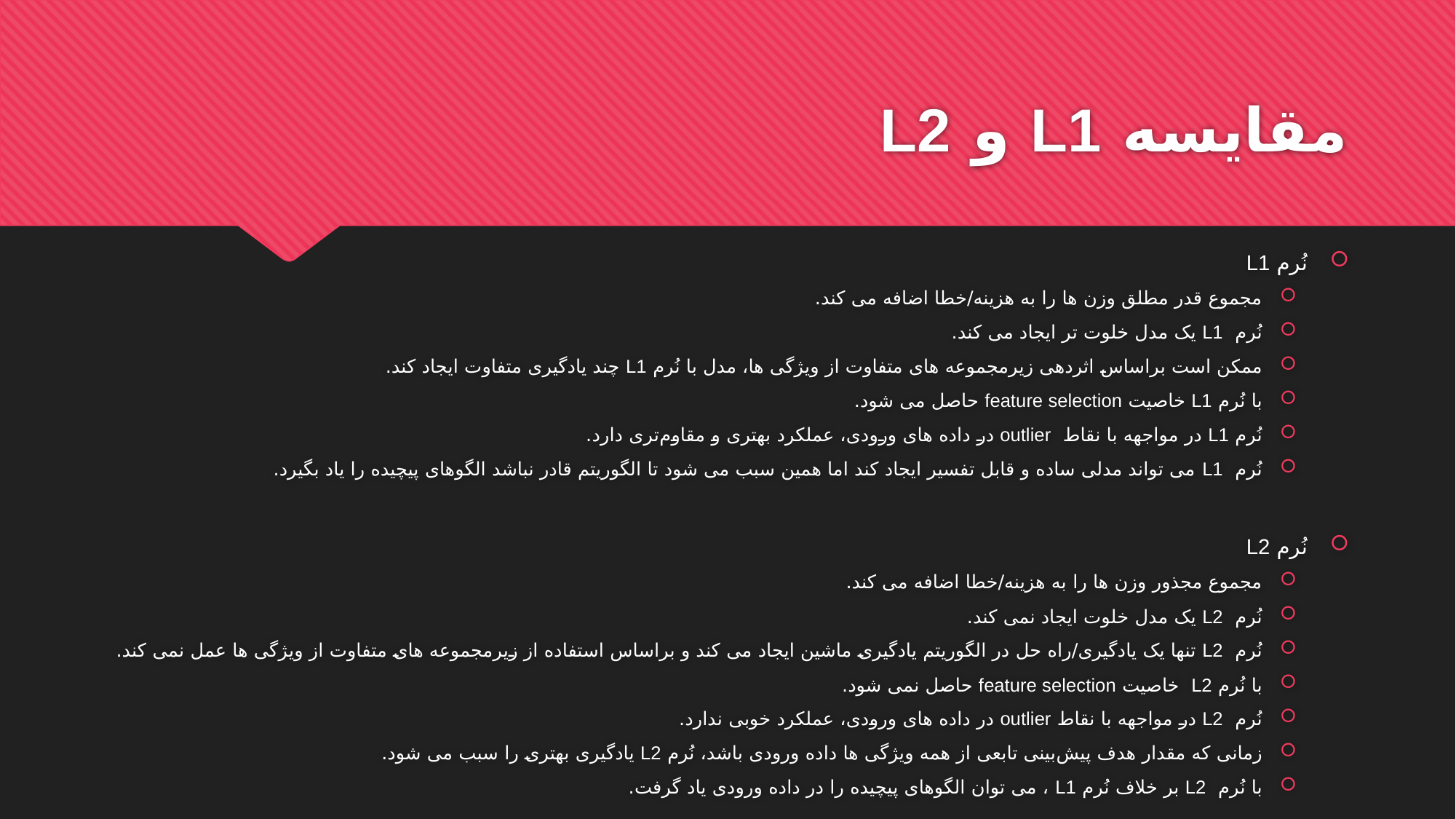

# مقایسه L1 و L2
نُرم L1
مجموع قدر مطلق وزن ها را به هزینه/خطا اضافه می کند.
نُرم  L1 یک مدل خلوت تر ایجاد می کند.
ممکن است براساس اثردهی زیرمجموعه های متفاوت از ویژگی ها، مدل با نُرم L1 چند یادگیری متفاوت ایجاد کند.
با نُرم L1 خاصیت feature selection حاصل می شود.
نُرم L1 در مواجهه با نقاط  outlier در داده های ورودی، عملکرد بهتری و مقاوم‌تری دارد.
نُرم  L1 می تواند مدلی ساده و قابل تفسیر ایجاد کند اما همین سبب می شود تا الگوریتم قادر نباشد الگوهای پیچیده را یاد بگیرد.

نُرم L2
مجموع مجذور وزن ها را به هزینه/خطا اضافه می کند.
نُرم  L2 یک مدل خلوت ایجاد نمی کند.
نُرم  L2 تنها یک یادگیری/راه حل در الگوریتم یادگیری ماشین ایجاد می کند و براساس استفاده از زیرمجموعه های متفاوت از ویژگی ها عمل نمی کند.
با نُرم L2  خاصیت feature selection حاصل نمی شود.
نُرم  L2 در مواجهه با نقاط outlier در داده های ورودی، عملکرد خوبی ندارد.
زمانی که مقدار هدف پیش‌بینی تابعی از همه ویژگی ها داده ورودی باشد، نُرم L2 یادگیری بهتری را سبب می شود.
با نُرم  L2 بر خلاف نُرم L1 ، می توان الگوهای پیچیده را در داده ورودی یاد گرفت.